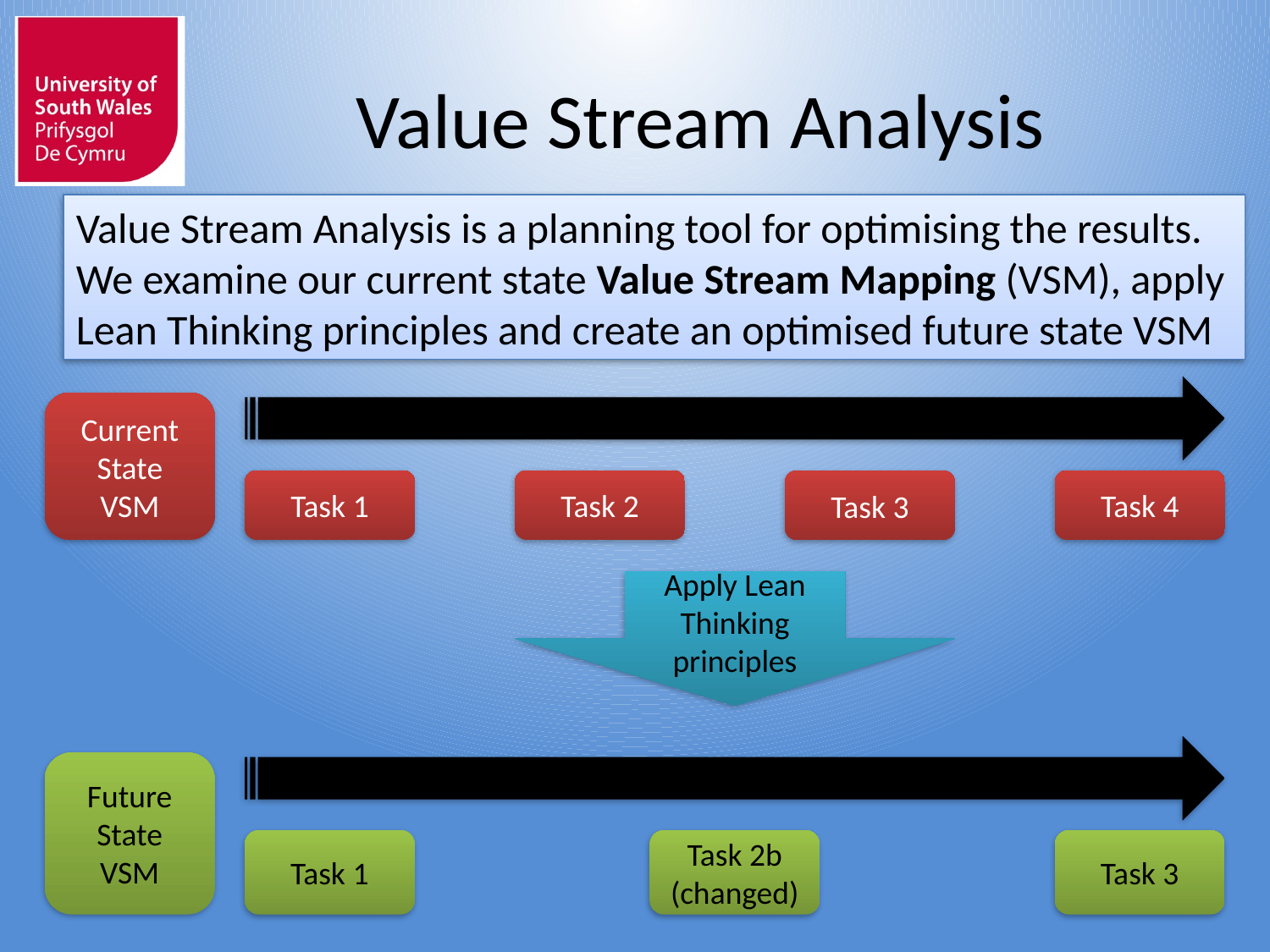

# Value Stream Analysis
Value Stream Analysis is a planning tool for optimising the results. We examine our current state Value Stream Mapping (VSM), apply Lean Thinking principles and create an optimised future state VSM

Current State VSM
Task 1
Task 2
Task 4
Task 3
Apply Lean Thinking principles

Future State VSM
Task 2b (changed)
Task 1
Task 3